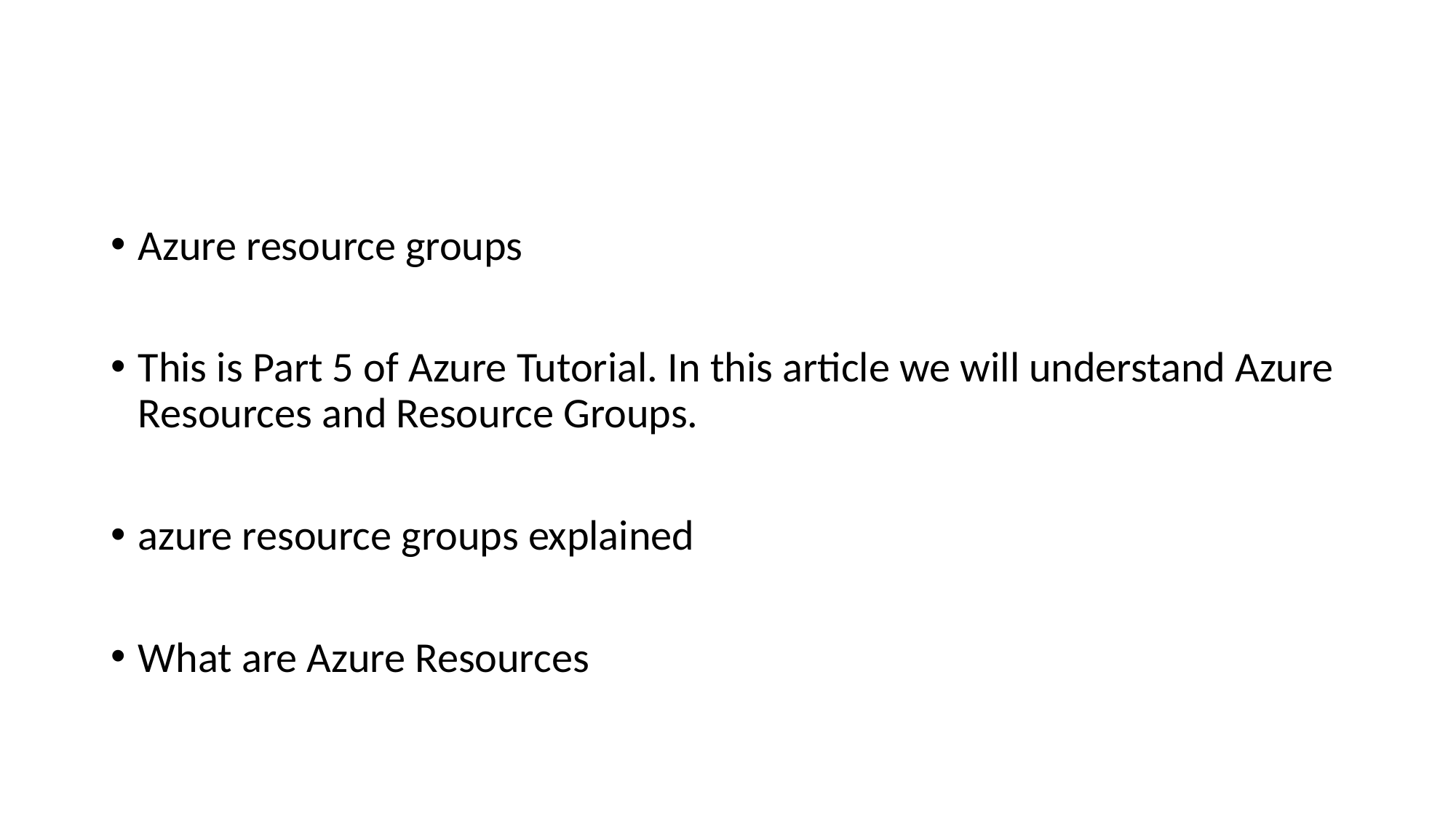

#
Azure resource groups

This is Part 5 of Azure Tutorial. In this article we will understand Azure Resources and Resource Groups.

azure resource groups explained

What are Azure Resources